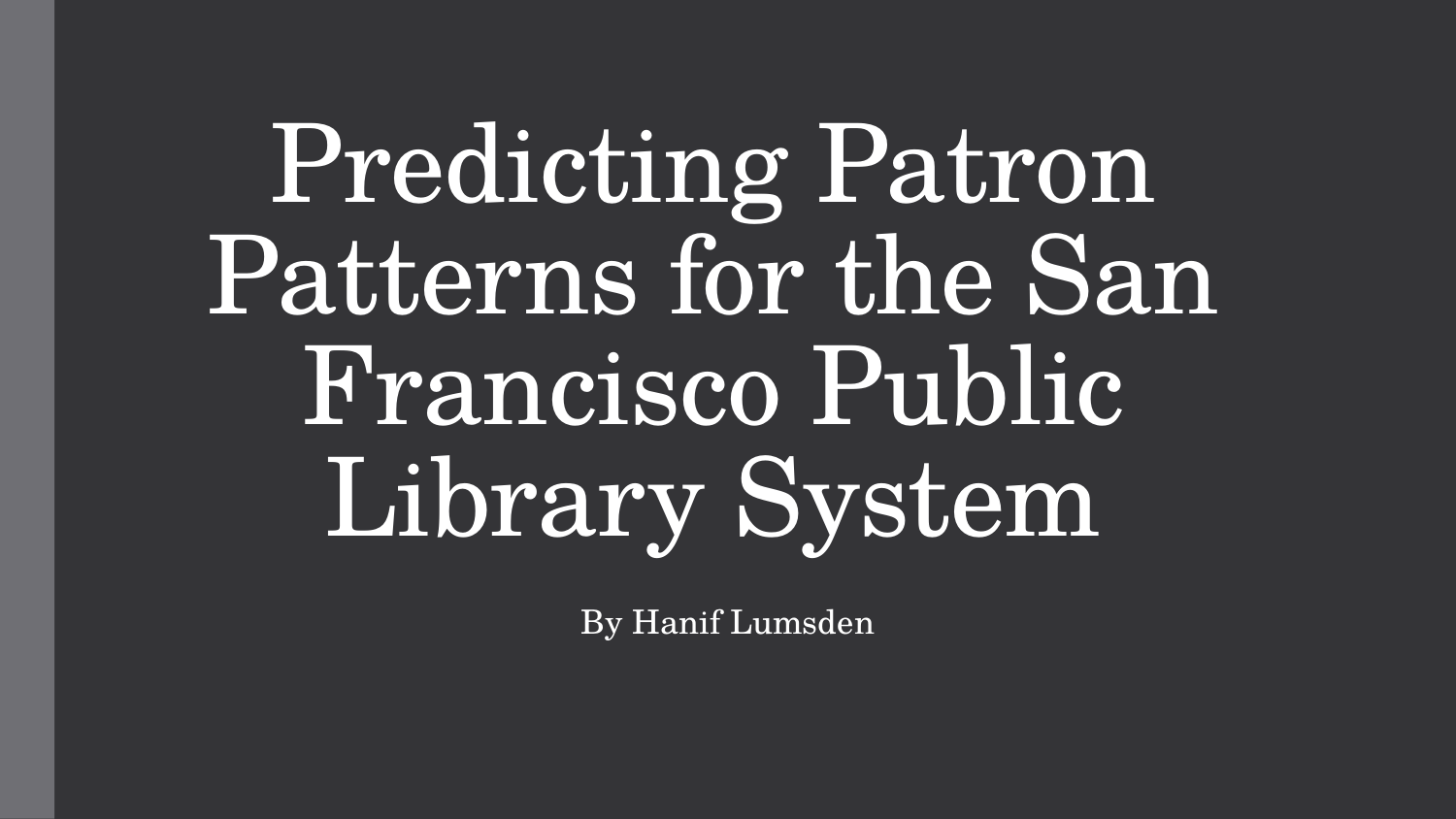

# Predicting Patron Patterns for the San Francisco Public Library System
By Hanif Lumsden